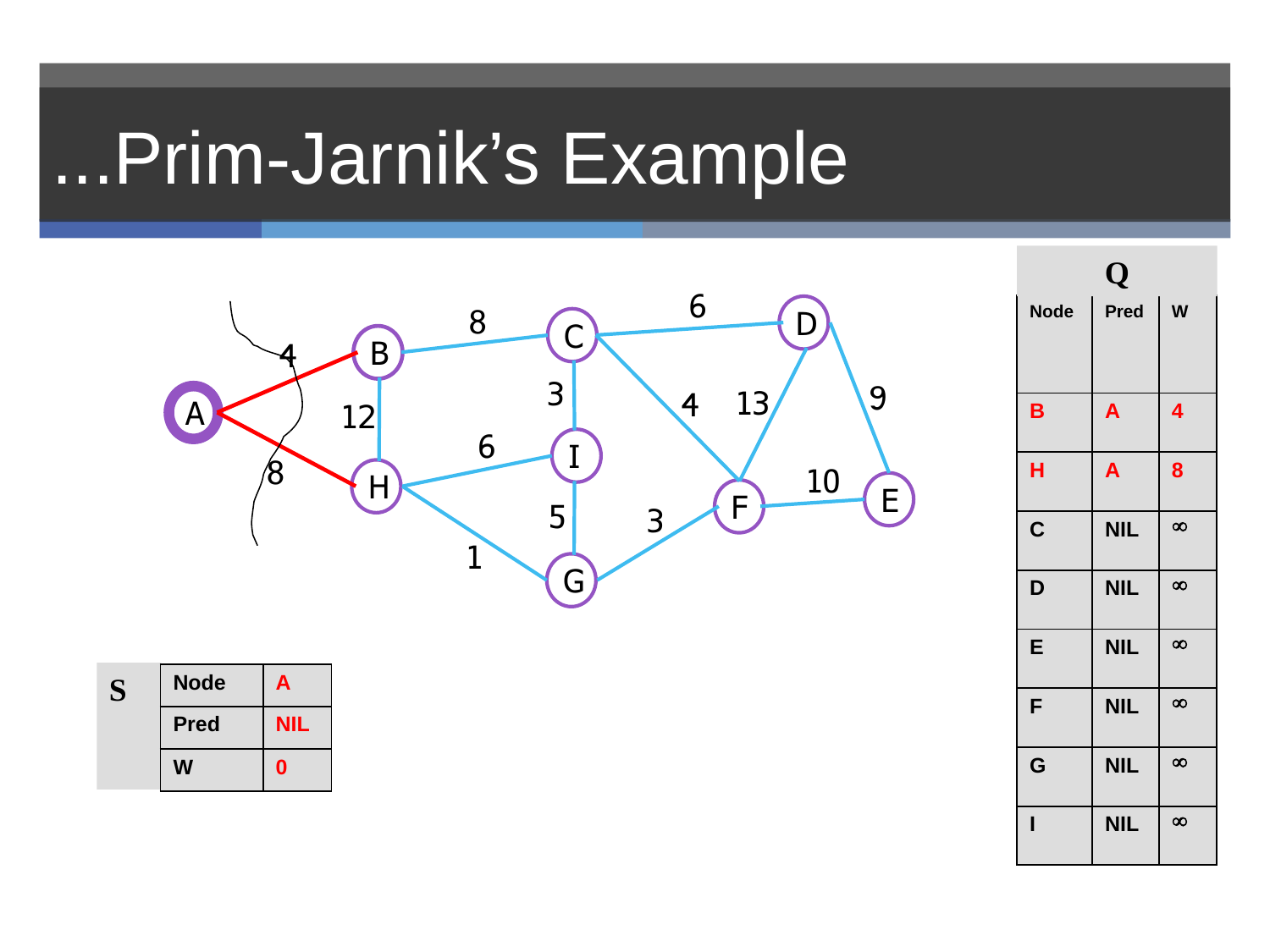

# ...Prim-Jarnik’s Example
Q
6
| Node | Pred | W |
| --- | --- | --- |
| B | A | 4 |
| H | A | 8 |
| C | NIL | ∞ |
| D | NIL | ∞ |
| E | NIL | ∞ |
| F | NIL | ∞ |
| G | NIL | ∞ |
| I | NIL | ∞ |
8

D

C

B
4
3
9
13
4

A
12
6

I
8
10

H

E

F
5
3
1

G
S

| Node | A |
| --- | --- |
| Pred | NIL |
| W | 0 |